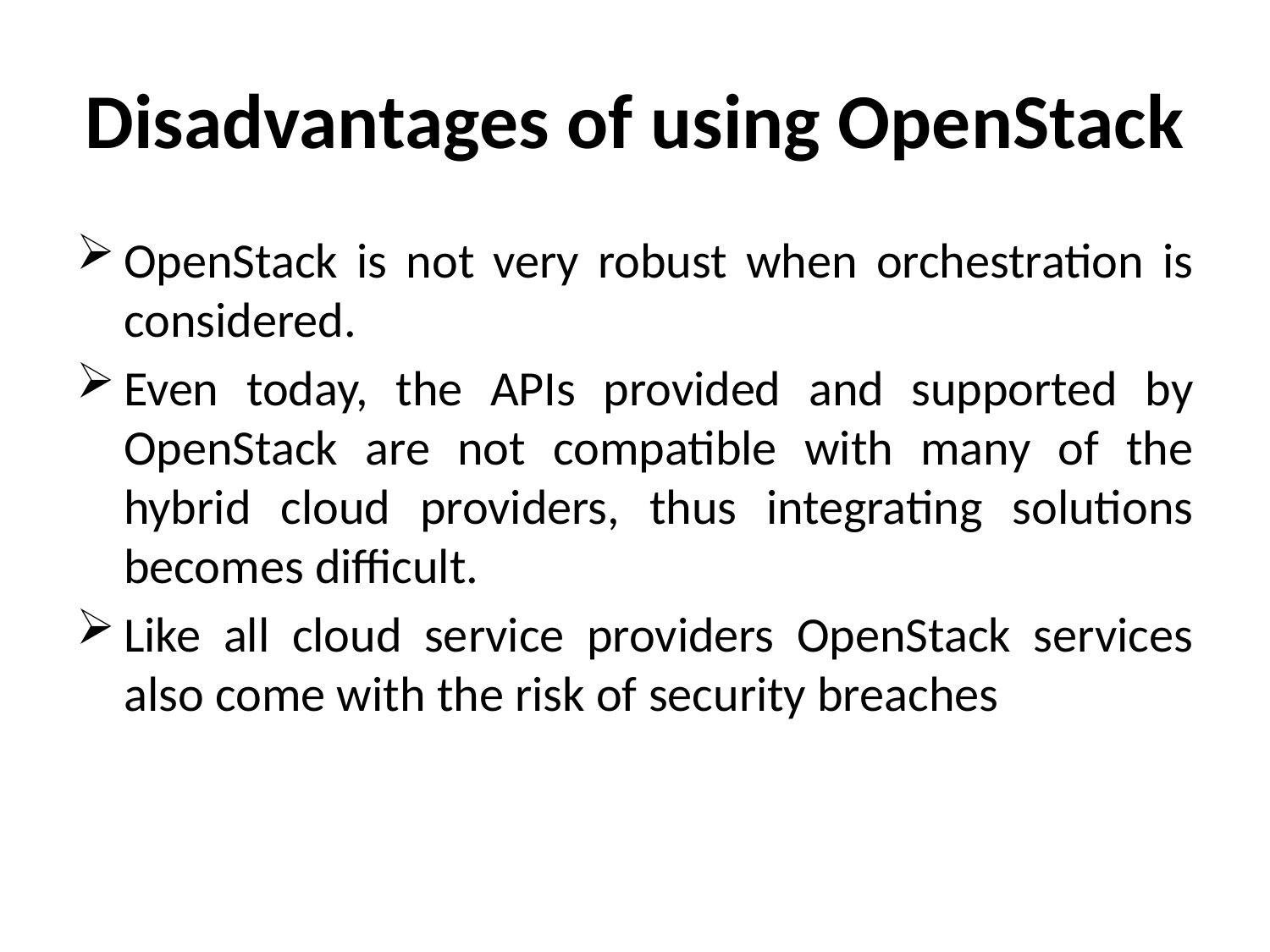

# Disadvantages of using OpenStack
OpenStack is not very robust when orchestration is considered.
Even today, the APIs provided and supported by OpenStack are not compatible with many of the hybrid cloud providers, thus integrating solutions becomes difficult.
Like all cloud service providers OpenStack services also come with the risk of security breaches